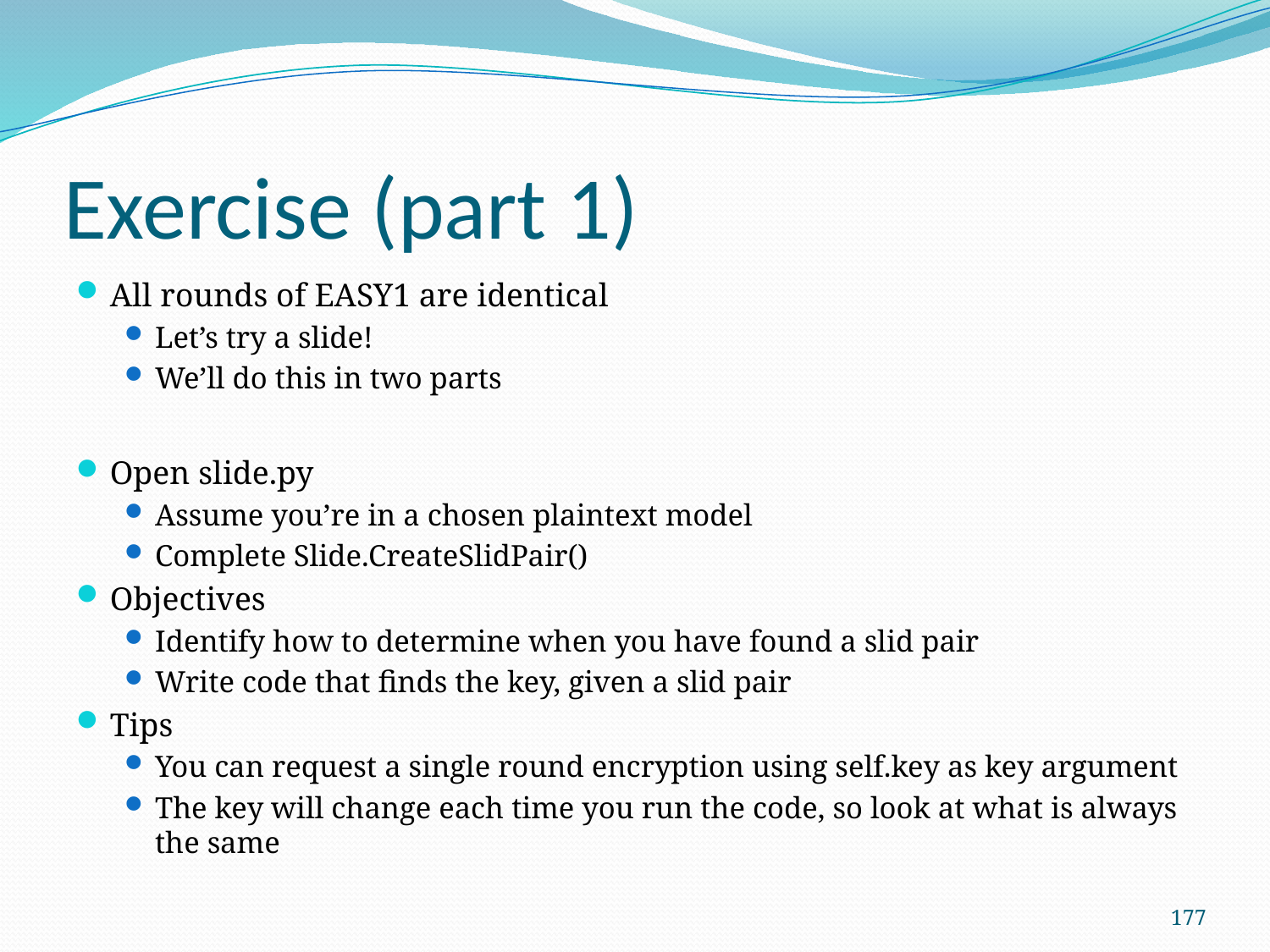

# Exercise (part 1)
All rounds of EASY1 are identical
Let’s try a slide!
We’ll do this in two parts

Open slide.py
Assume you’re in a chosen plaintext model
Complete Slide.CreateSlidPair()
Objectives
Identify how to determine when you have found a slid pair
Write code that finds the key, given a slid pair
Tips
You can request a single round encryption using self.key as key argument
The key will change each time you run the code, so look at what is always the same

177